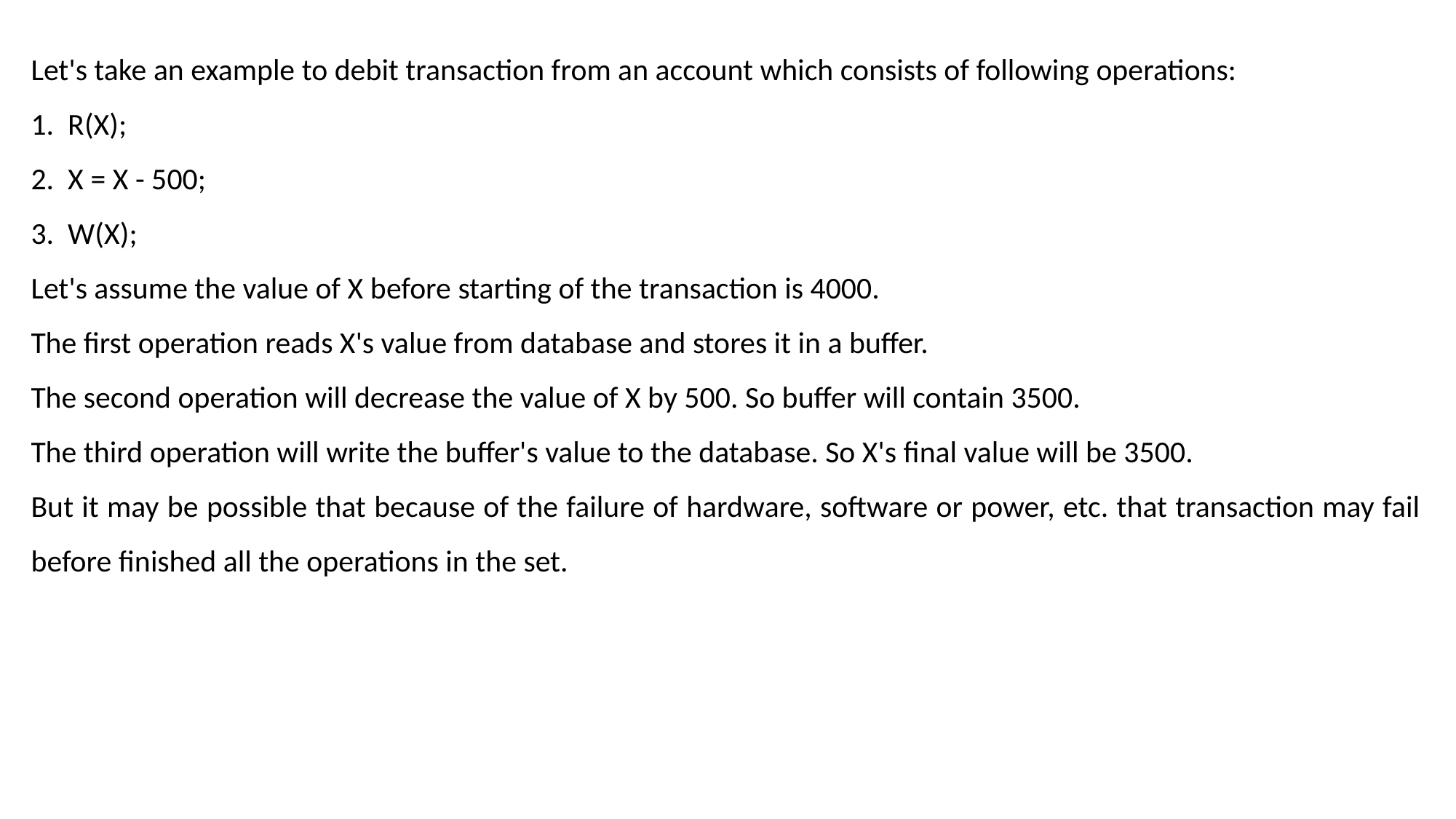

Let's take an example to debit transaction from an account which consists of following operations:
1.  R(X);
2.  X = X - 500;
3.  W(X);
Let's assume the value of X before starting of the transaction is 4000.
The first operation reads X's value from database and stores it in a buffer.
The second operation will decrease the value of X by 500. So buffer will contain 3500.
The third operation will write the buffer's value to the database. So X's final value will be 3500.
But it may be possible that because of the failure of hardware, software or power, etc. that transaction may fail before finished all the operations in the set.